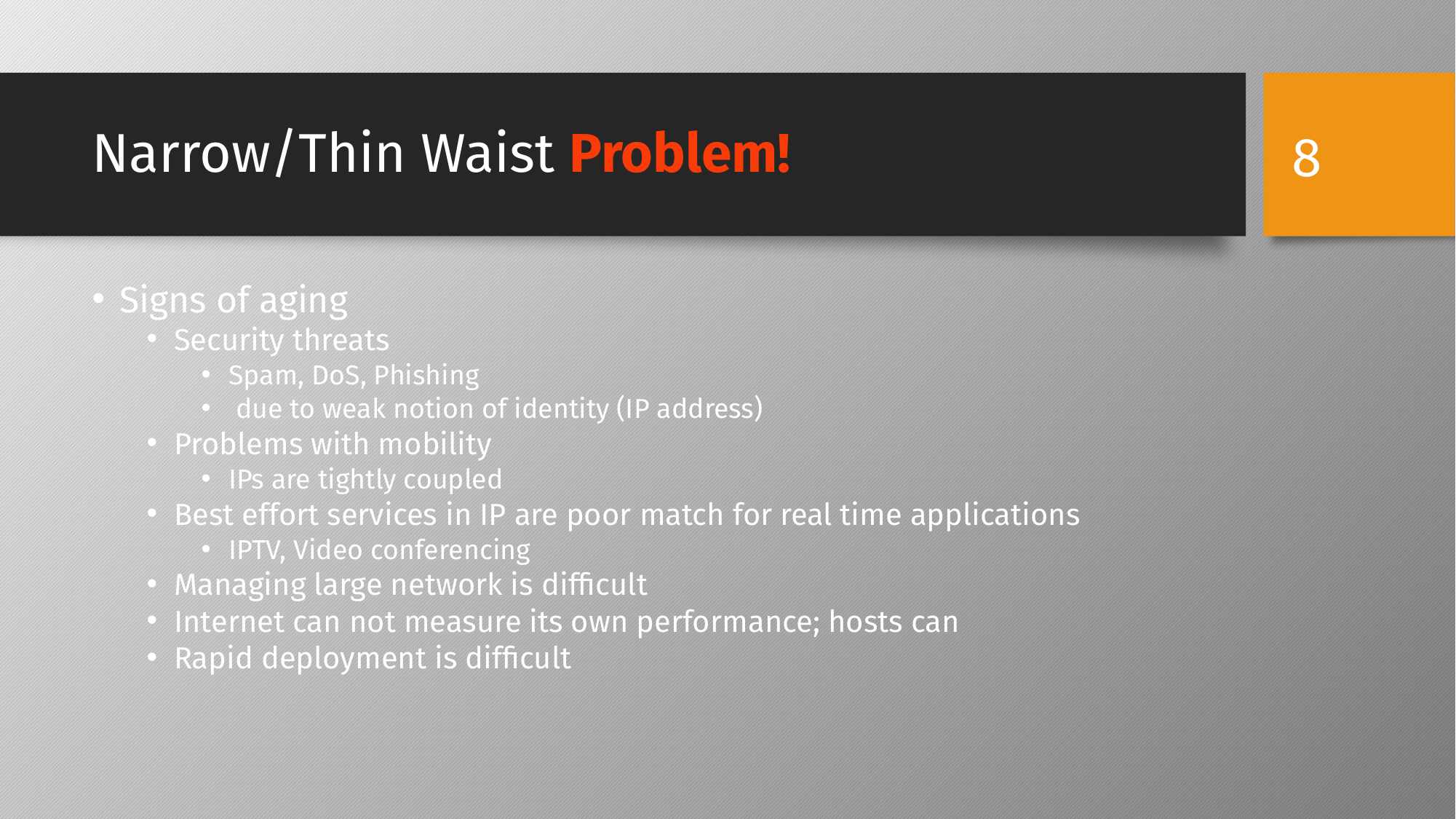

8
# Narrow/Thin Waist Problem!
Signs of aging
Security threats
Spam, DoS, Phishing
 due to weak notion of identity (IP address)
Problems with mobility
IPs are tightly coupled
Best effort services in IP are poor match for real time applications
IPTV, Video conferencing
Managing large network is difficult
Internet can not measure its own performance; hosts can
Rapid deployment is difficult